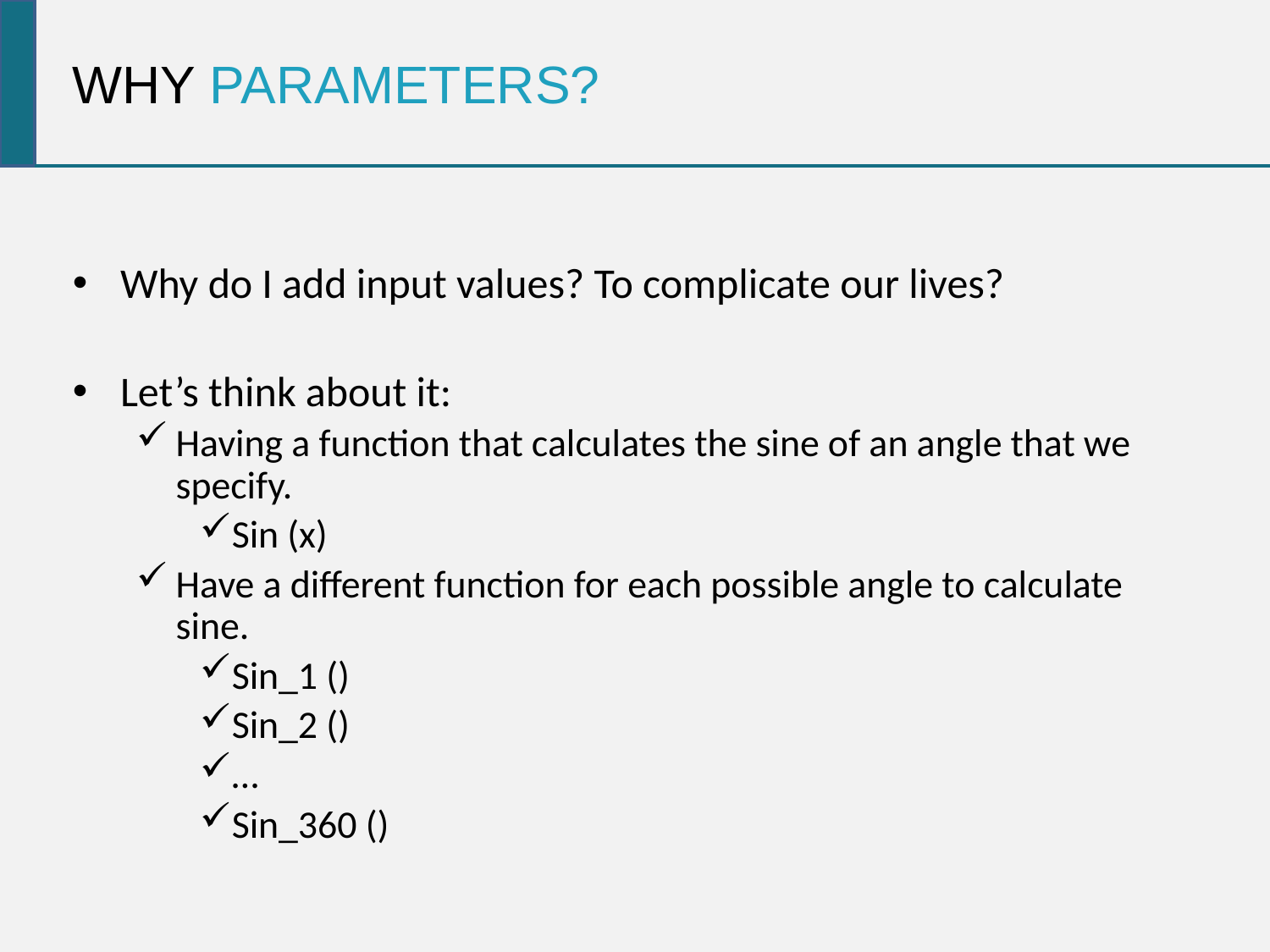

Why parameters?

Why do I add input values? To complicate our lives?

Let’s think about it:
Having a function that calculates the sine of an angle that we specify.
Sin (x)
Have a different function for each possible angle to calculate sine.
Sin_1 ()
Sin_2 ()
…
Sin_360 ()